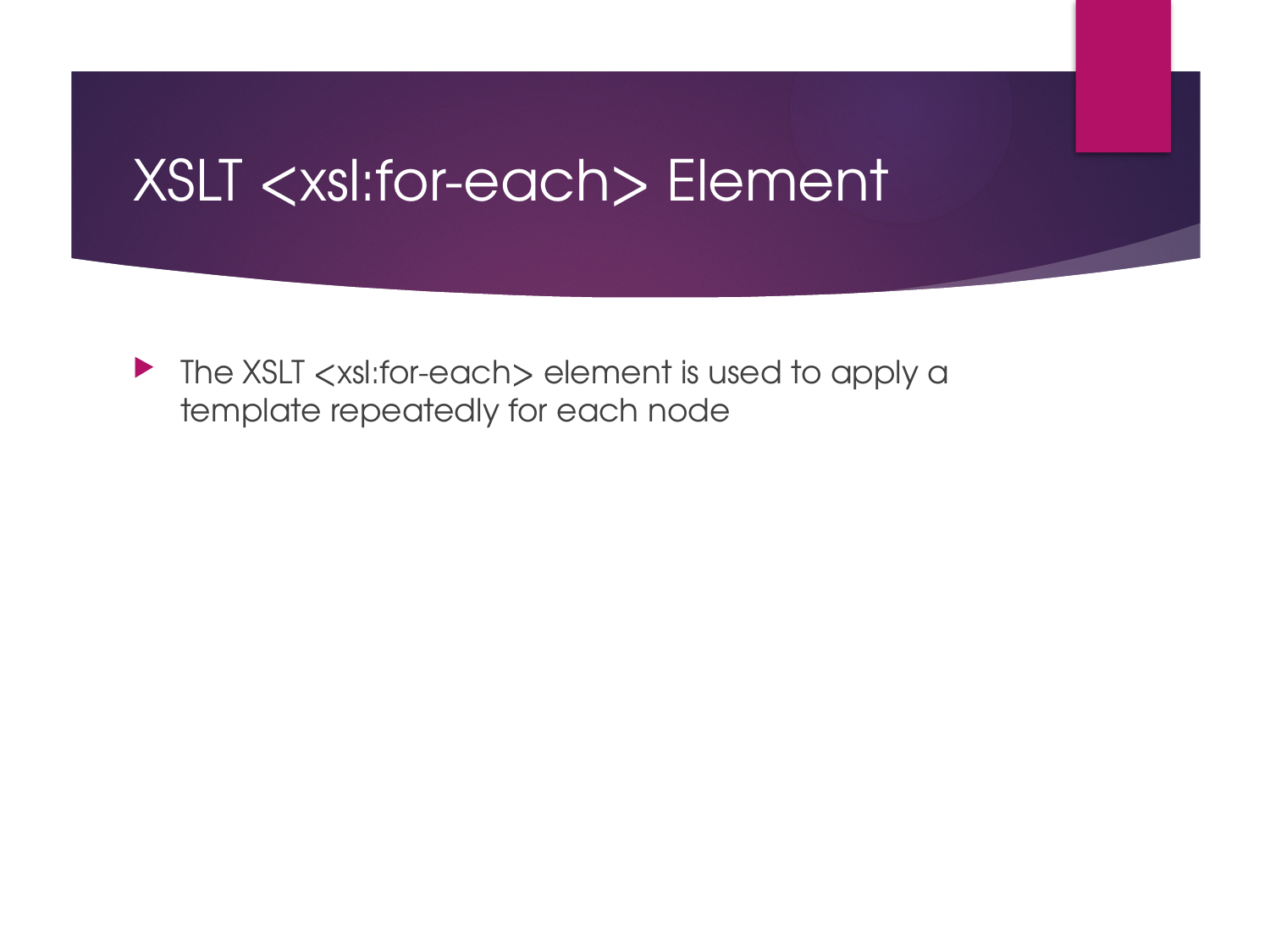

# XSLT <xsl:for-each> Element
The XSLT <xsl:for-each> element is used to apply a template repeatedly for each node